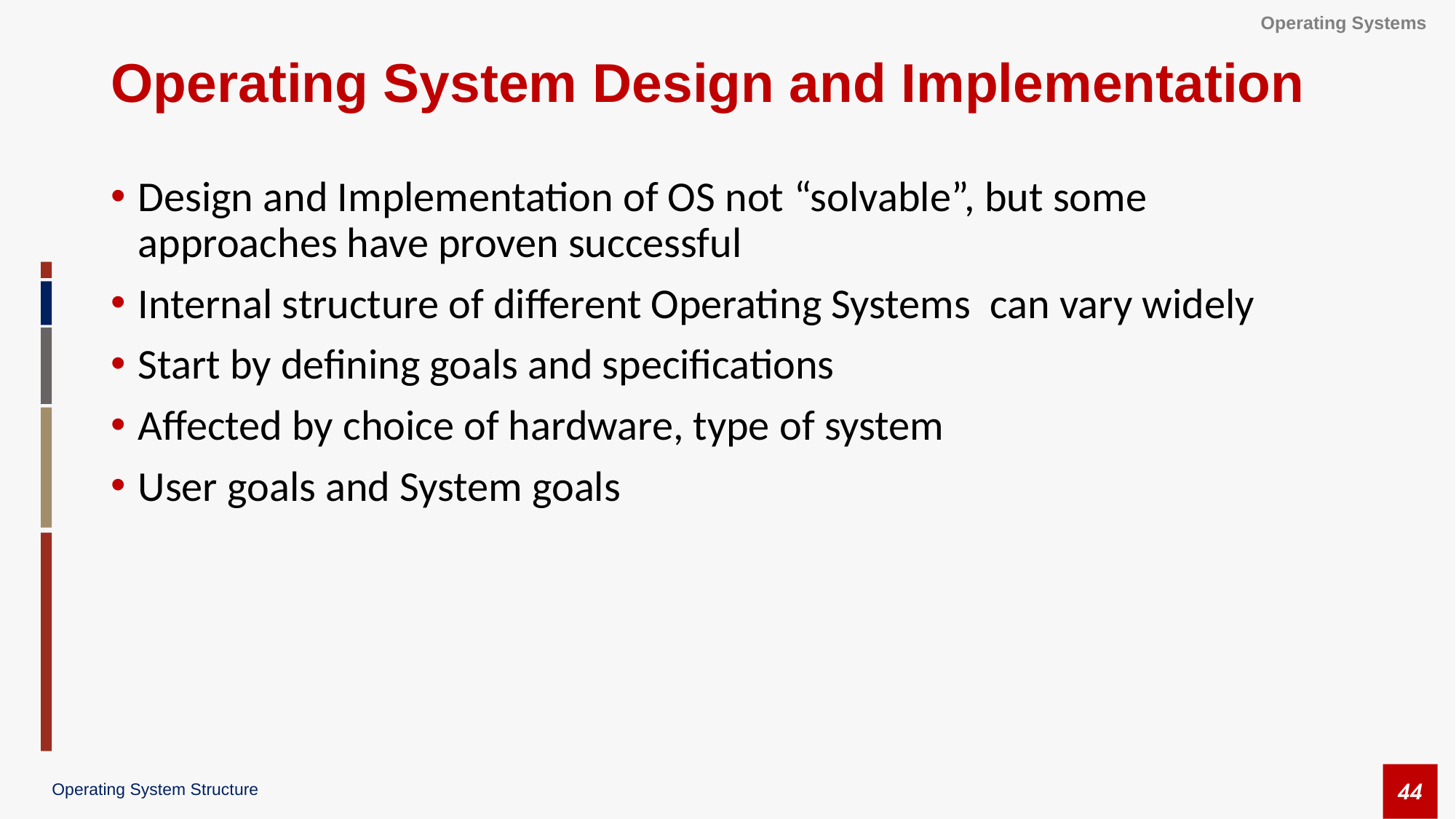

# Operating System Design and Implementation
Design and Implementation of OS not “solvable”, but some approaches have proven successful
Internal structure of different Operating Systems  can vary widely
Start by defining goals and specifications
Affected by choice of hardware, type of system
User goals and System goals